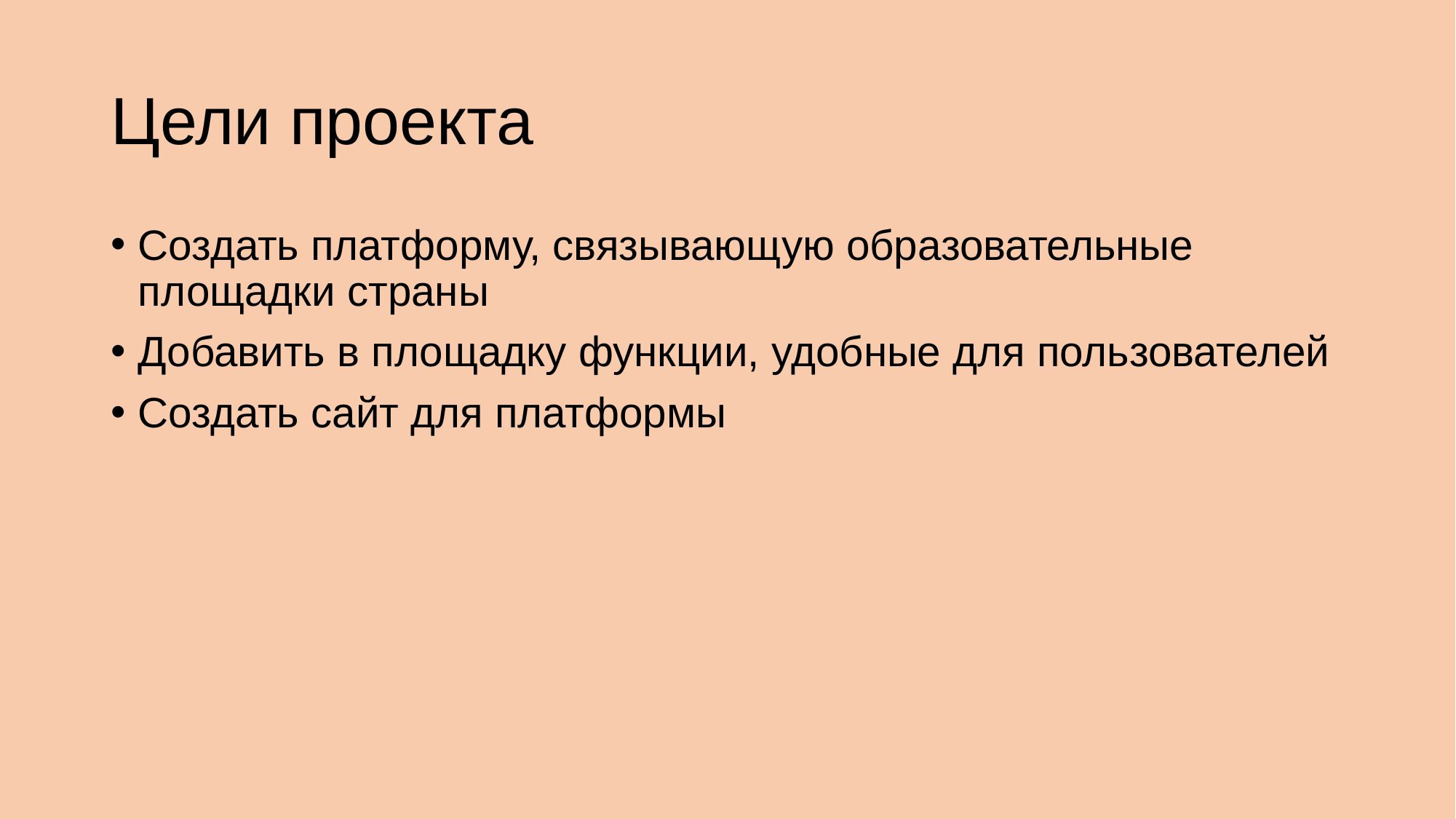

# Цели проекта
Создать платформу, связывающую образовательные площадки страны
Добавить в площадку функции, удобные для пользователей
Создать сайт для платформы